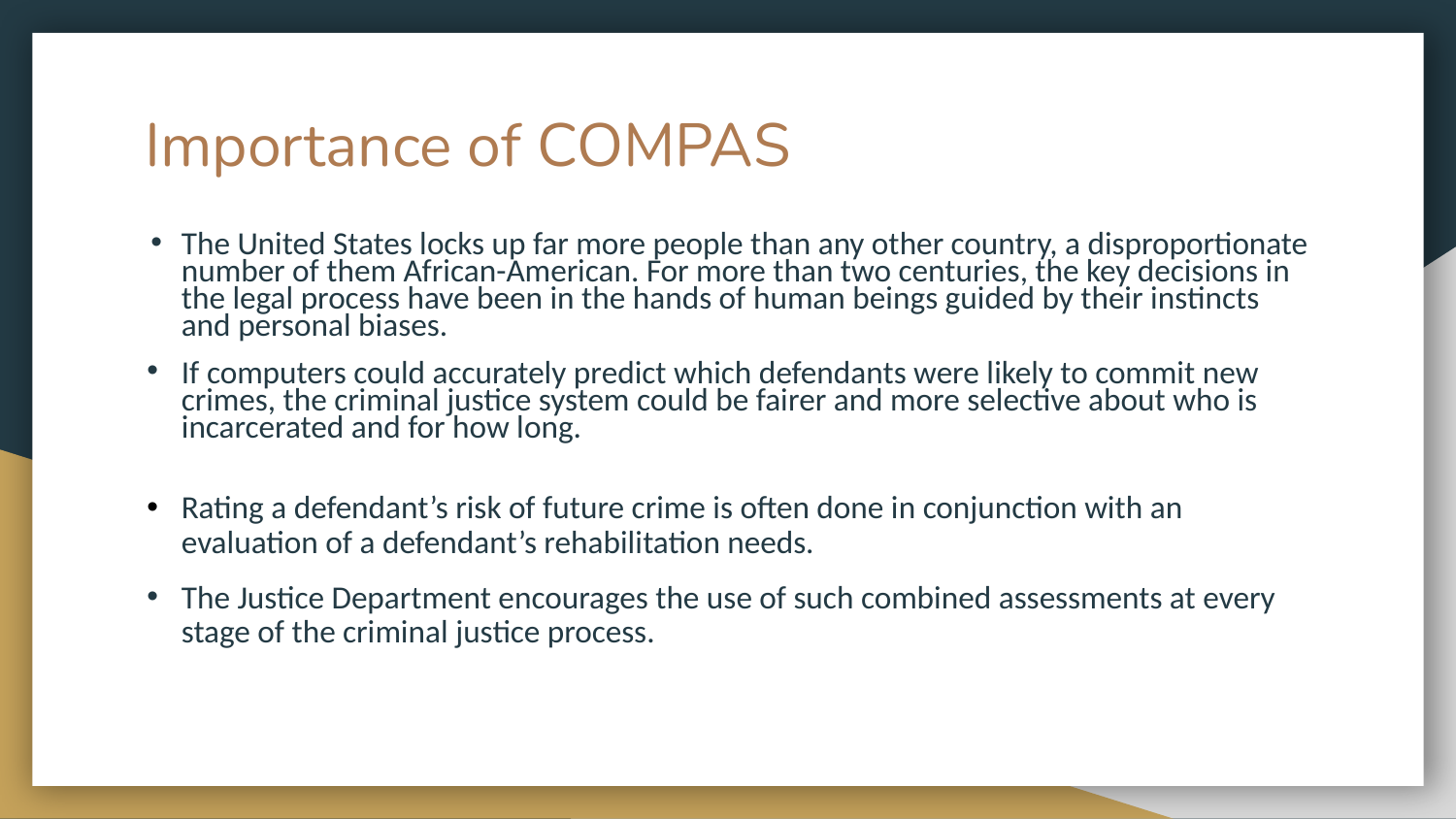

# Importance of COMPAS

The United States locks up far more people than any other country, a disproportionate number of them African-American. For more than two centuries, the key decisions in the legal process have been in the hands of human beings guided by their instincts and personal biases.
If computers could accurately predict which defendants were likely to commit new crimes, the criminal justice system could be fairer and more selective about who is incarcerated and for how long.

Rating a defendant’s risk of future crime is often done in conjunction with an evaluation of a defendant’s rehabilitation needs.
The Justice Department encourages the use of such combined assessments at every stage of the criminal justice process.